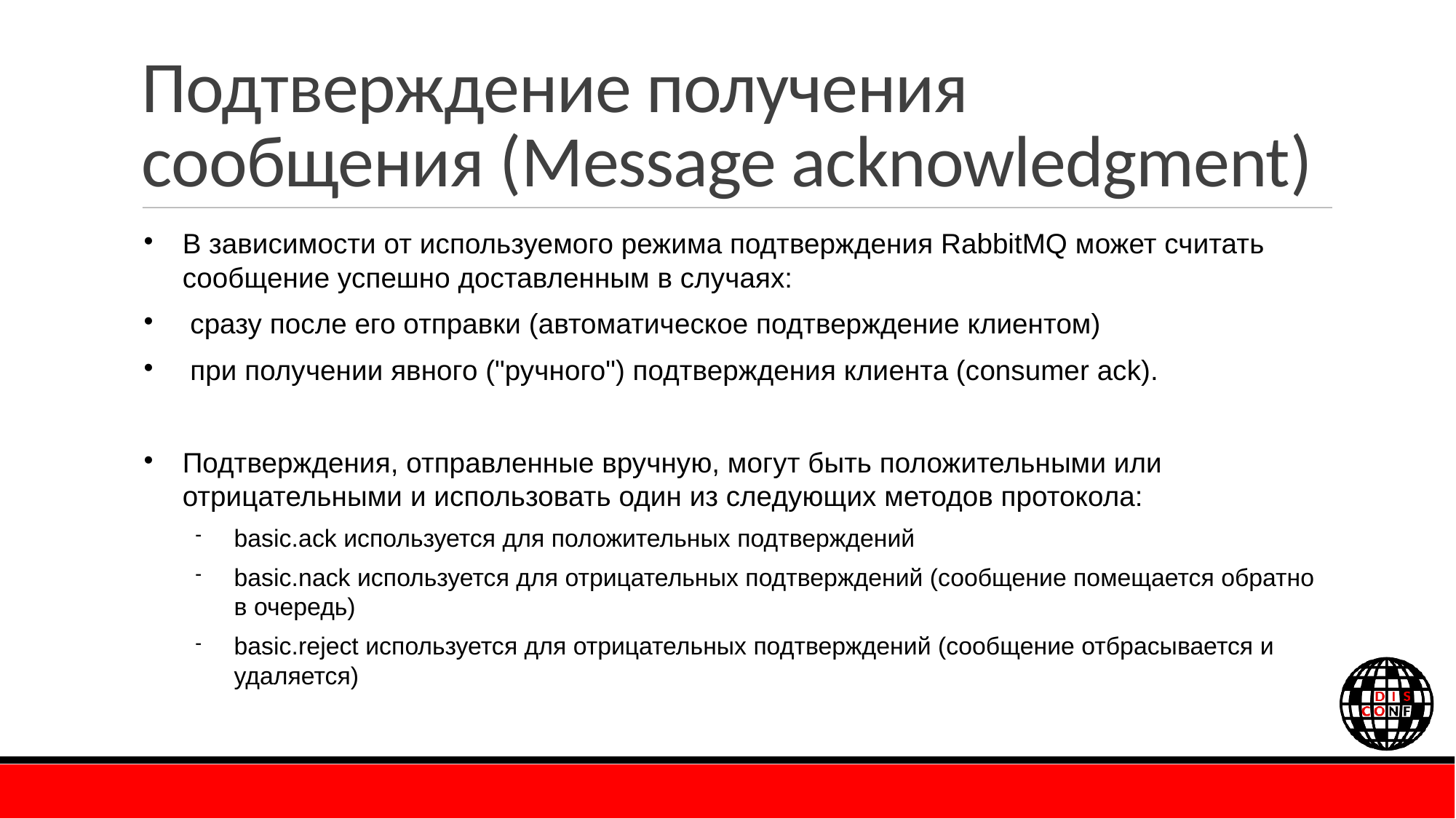

# Подтверждение получения сообщения (Message acknowledgment)
В зависимости от используемого режима подтверждения RabbitMQ может считать сообщение успешно доставленным в случаях:
 сразу после его отправки (автоматическое подтверждение клиентом)
 при получении явного ("ручного") подтверждения клиента (consumer ack).

Подтверждения, отправленные вручную, могут быть положительными или отрицательными и использовать один из следующих методов протокола:
basic.ack используется для положительных подтверждений
basic.nack используется для отрицательных подтверждений (сообщение помещается обратно в очередь)
basic.reject используется для отрицательных подтверждений (сообщение отбрасывается и удаляется)